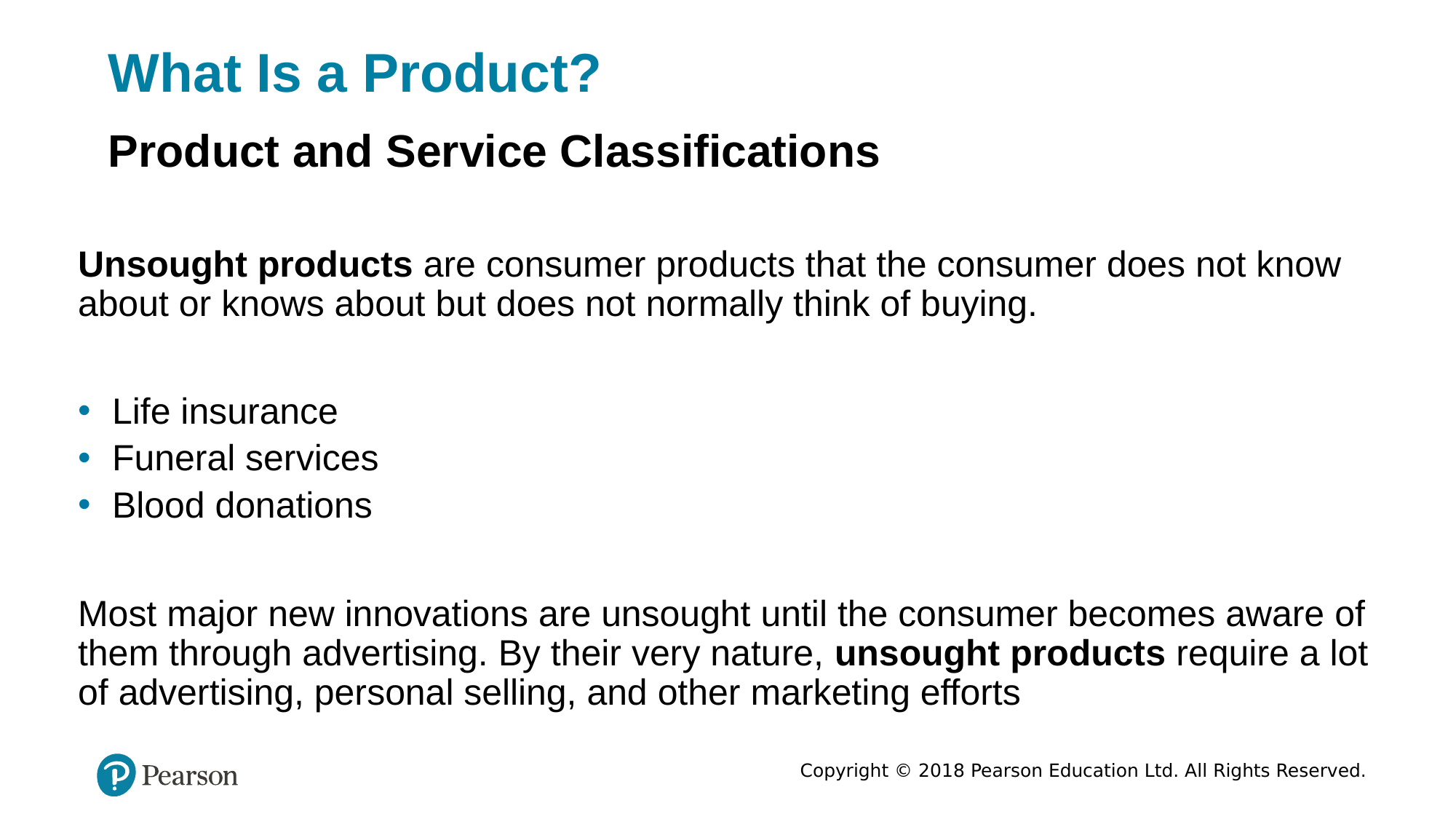

# What Is a Product?
Product and Service Classifications

Unsought products are consumer products that the consumer does not know about or knows about but does not normally think of buying.

Life insurance
Funeral services
Blood donations

Most major new innovations are unsought until the consumer becomes aware of them through advertising. By their very nature, unsought products require a lot of advertising, personal selling, and other marketing efforts